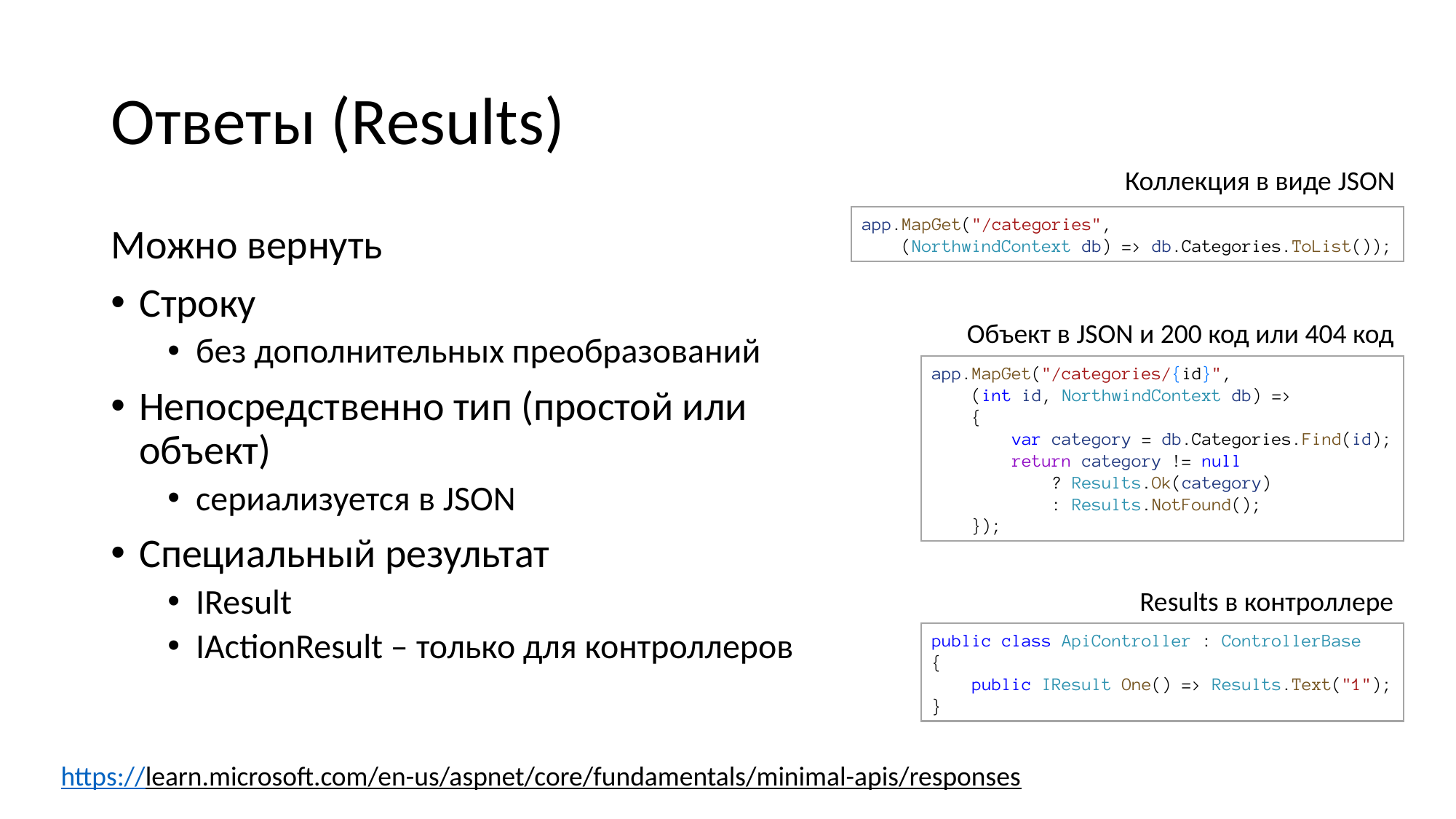

# Ответы (Results)
Коллекция в виде JSON
app.MapGet("/categories", 
    (NorthwindContext db) => db.Categories.ToList());
Можно вернуть
Строку
без дополнительных преобразований
Непосредственно тип (простой или объект)
сериализуется в JSON
Специальный результат
IResult
IActionResult – только для контроллеров
Объект в JSON и 200 код или 404 код
app.MapGet("/categories/{id}", 
    (int id, NorthwindContext db) =>
    {
        var category = db.Categories.Find(id);
        return category != null 
            ? Results.Ok(category) 
            : Results.NotFound();
    });
Results в контроллере
public class ApiController : ControllerBase
{
    public IResult One() => Results.Text("1");
}
https://learn.microsoft.com/en-us/aspnet/core/fundamentals/minimal-apis/responses